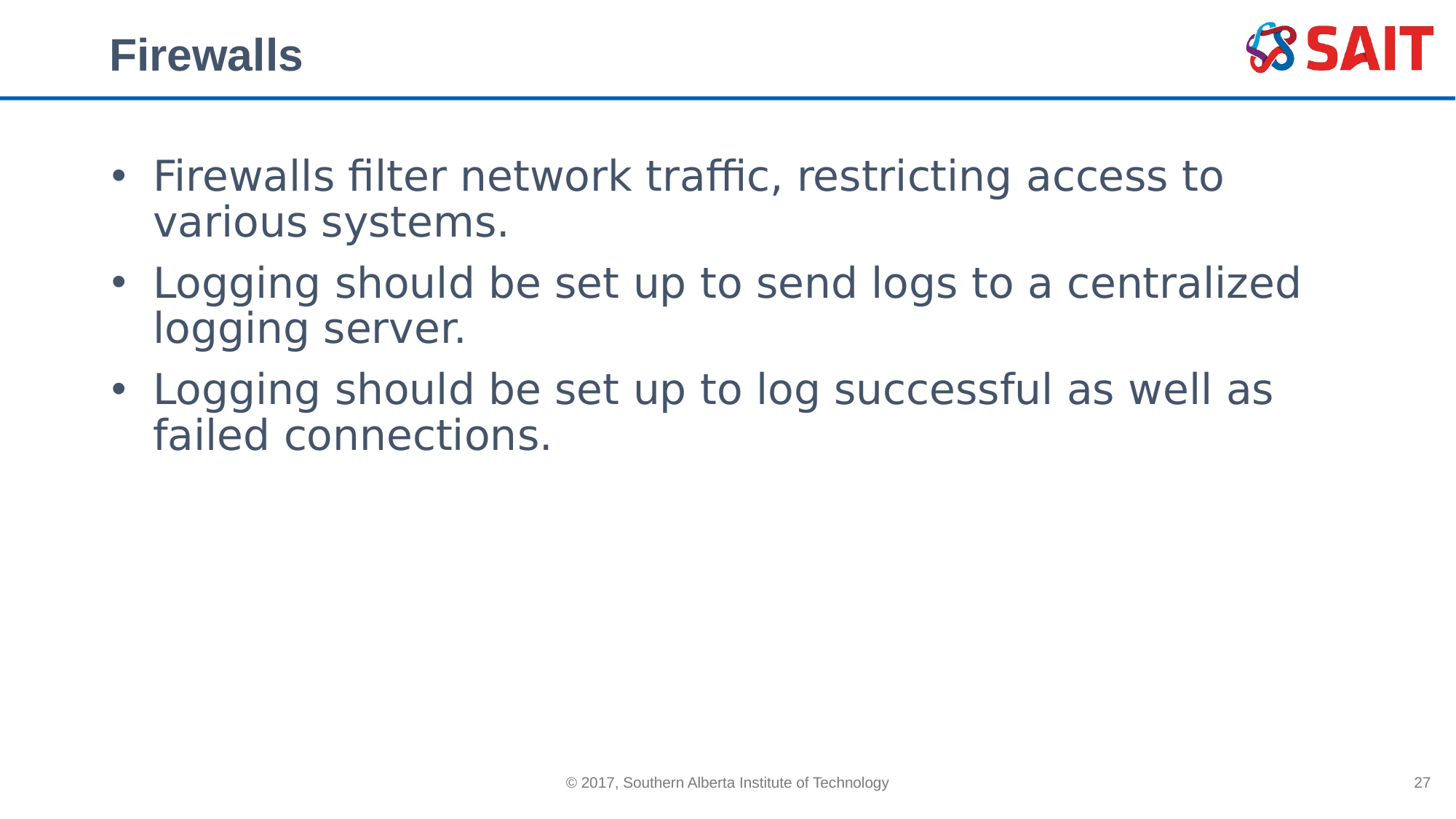

# Firewalls
Firewalls filter network traffic, restricting access to various systems.
Logging should be set up to send logs to a centralized logging server.
Logging should be set up to log successful as well as failed connections.